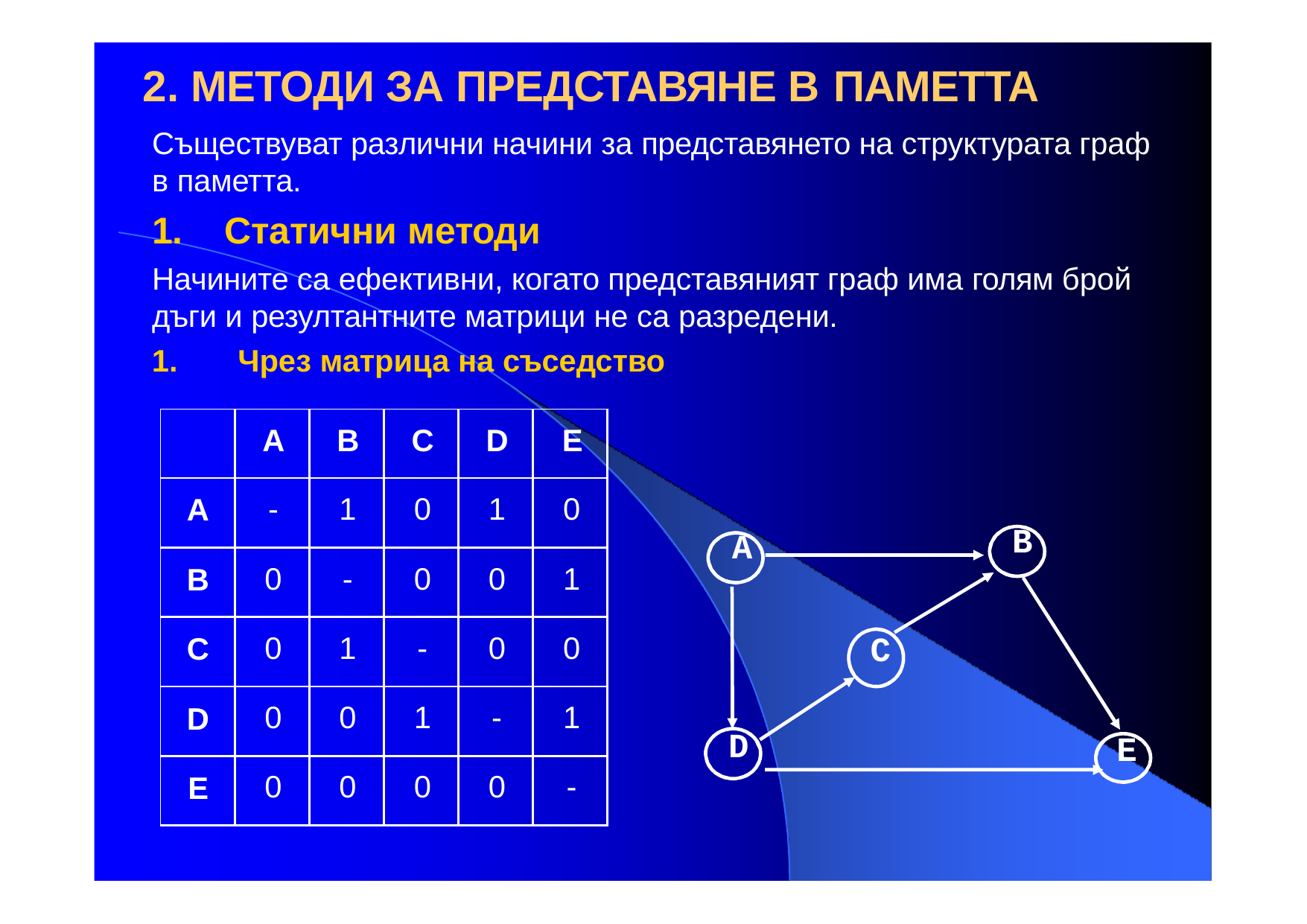

# 2. МЕТОДИ ЗА ПРЕДСТАВЯНЕ В ПАМЕТТА
Съществуват различни начини за представянето на структурата граф  в паметта.
Статични методи
Начините са ефективни, когато представяният граф има голям брой  дъги и резултантните матрици не са разредени.
Чрез матрица на съседство
|  | А | B | C | D | E |
| --- | --- | --- | --- | --- | --- |
| A | - | 1 | 0 | 1 | 0 |
| B | 0 | - | 0 | 0 | 1 |
| C | 0 | 1 | - | 0 | 0 |
| D | 0 | 0 | 1 | - | 1 |
| E | 0 | 0 | 0 | 0 | - |
B
A

C
D
E